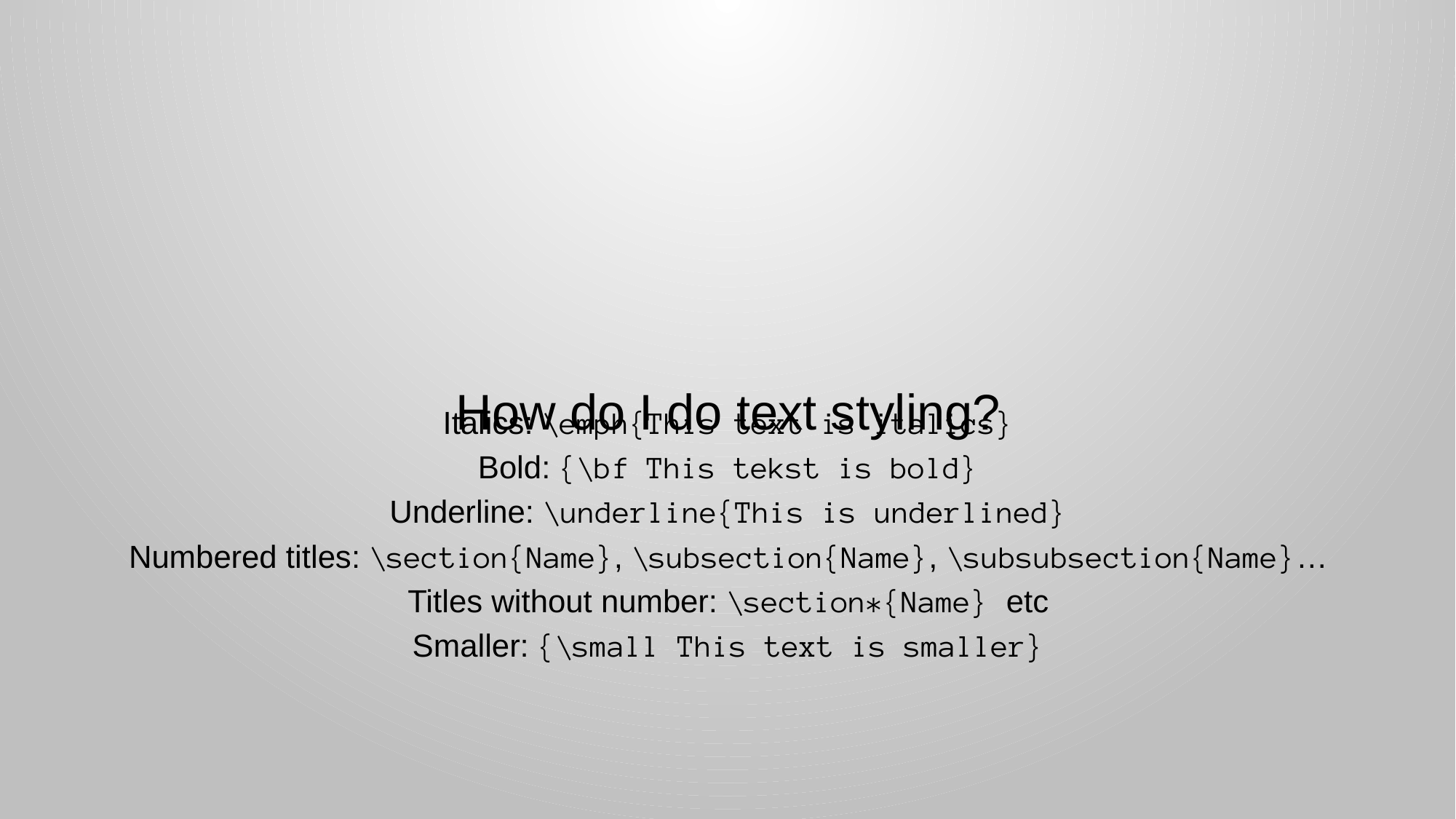

# How do I do text styling?
Italics: \emph{This text is italics}
Bold: {\bf This tekst is bold}
Underline: \underline{This is underlined}
Numbered titles: \section{Name}, \subsection{Name}, \subsubsection{Name}…
Titles without number: \section*{Name} etc
Smaller: {\small This text is smaller}